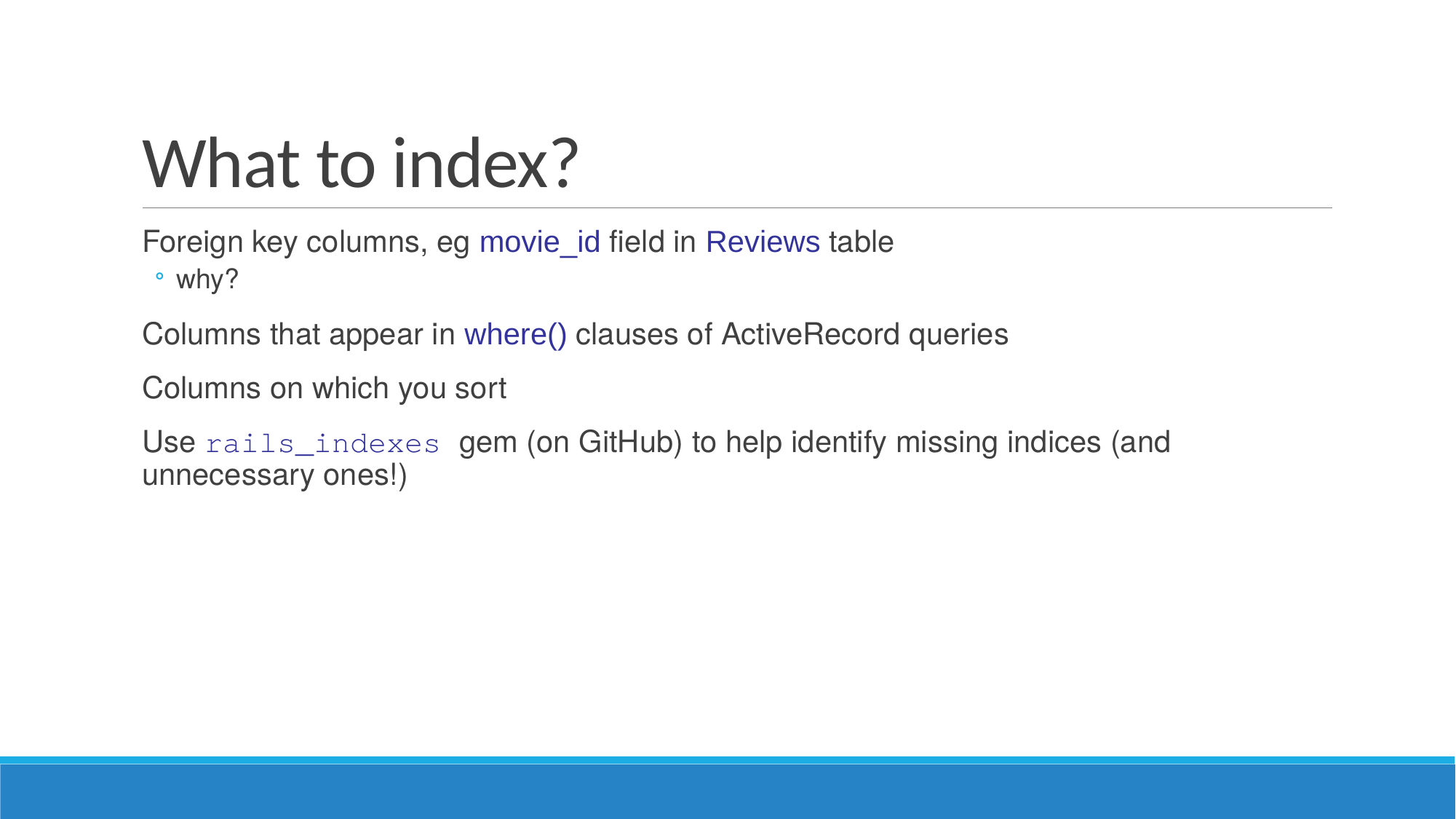

# What to index?
Foreign key columns, eg movie_id field in Reviews table
why?
Columns that appear in where() clauses of ActiveRecord queries
Columns on which you sort
Use rails_indexes gem (on GitHub) to help identify missing indices (and unnecessary ones!)